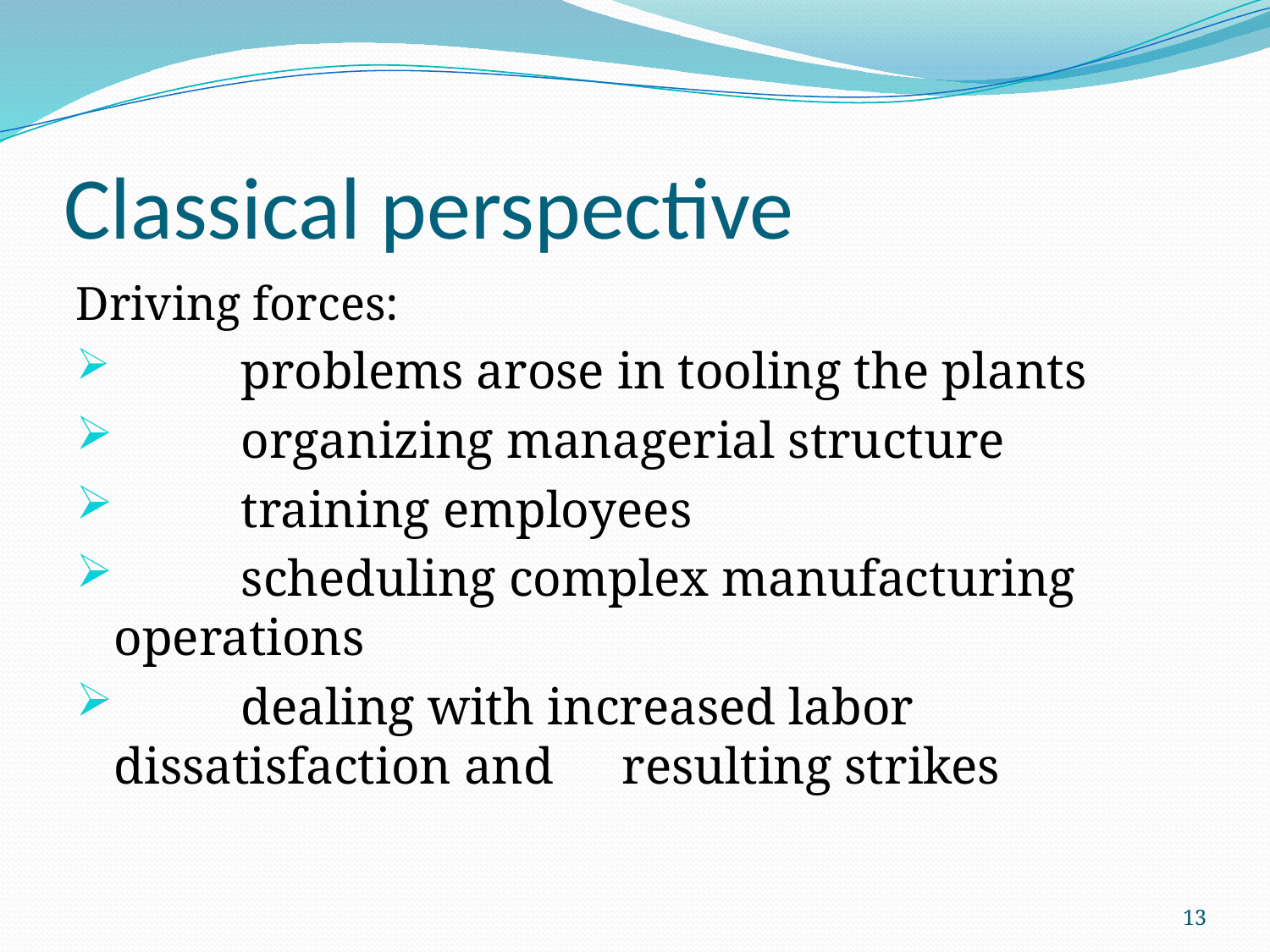

# Classical perspective
Driving forces:
	problems arose in tooling the plants
	organizing managerial structure
	training employees
	scheduling complex manufacturing operations
	dealing with increased labor dissatisfaction and 	resulting strikes
13